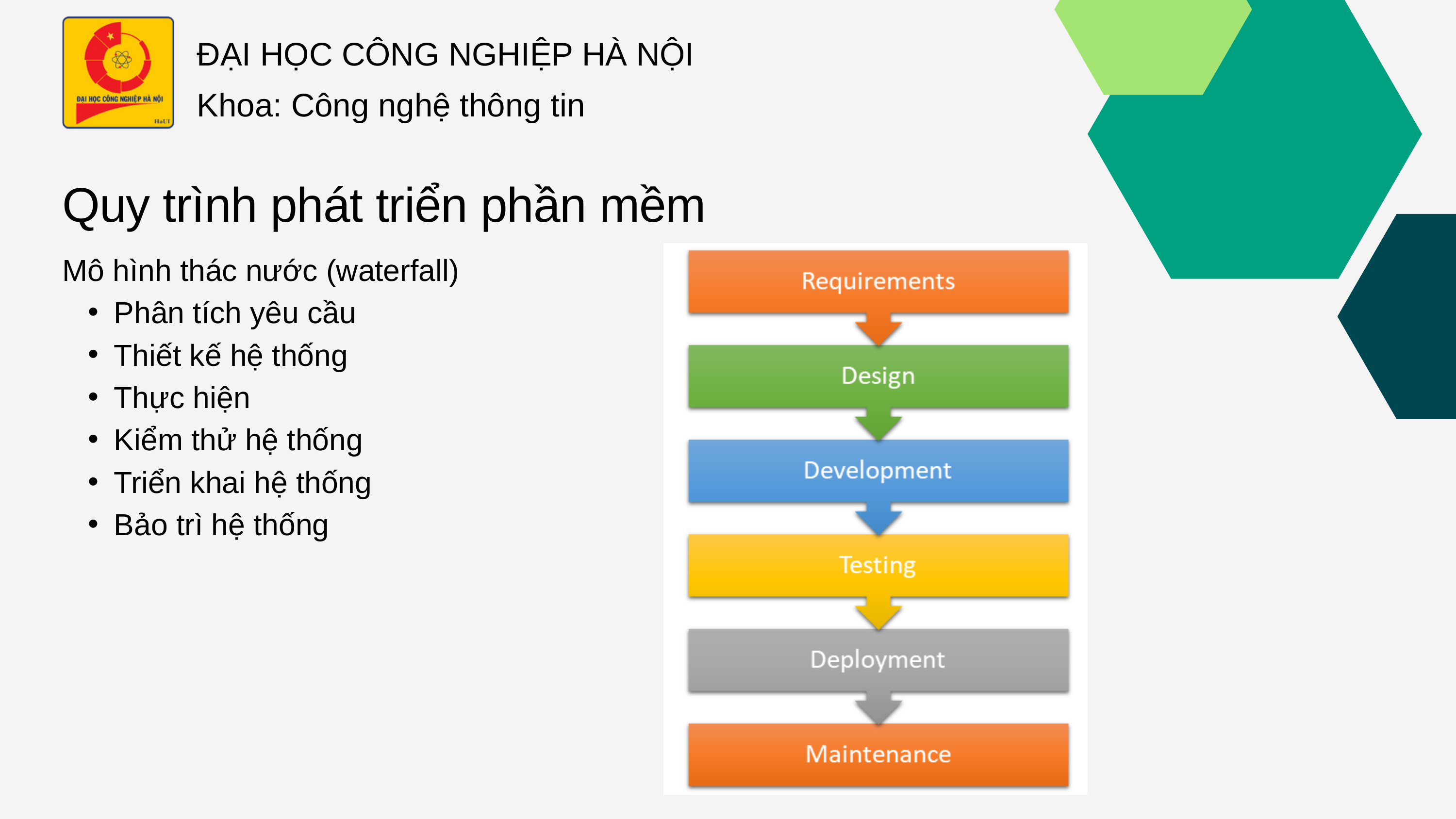

ĐẠI HỌC CÔNG NGHIỆP HÀ NỘI

Khoa: Công nghệ thông tin
Quy trình phát triển phần mềm
Mô hình thác nước (waterfall)
Phân tích yêu cầu
Thiết kế hệ thống
Thực hiện
Kiểm thử hệ thống
Triển khai hệ thống
Bảo trì hệ thống